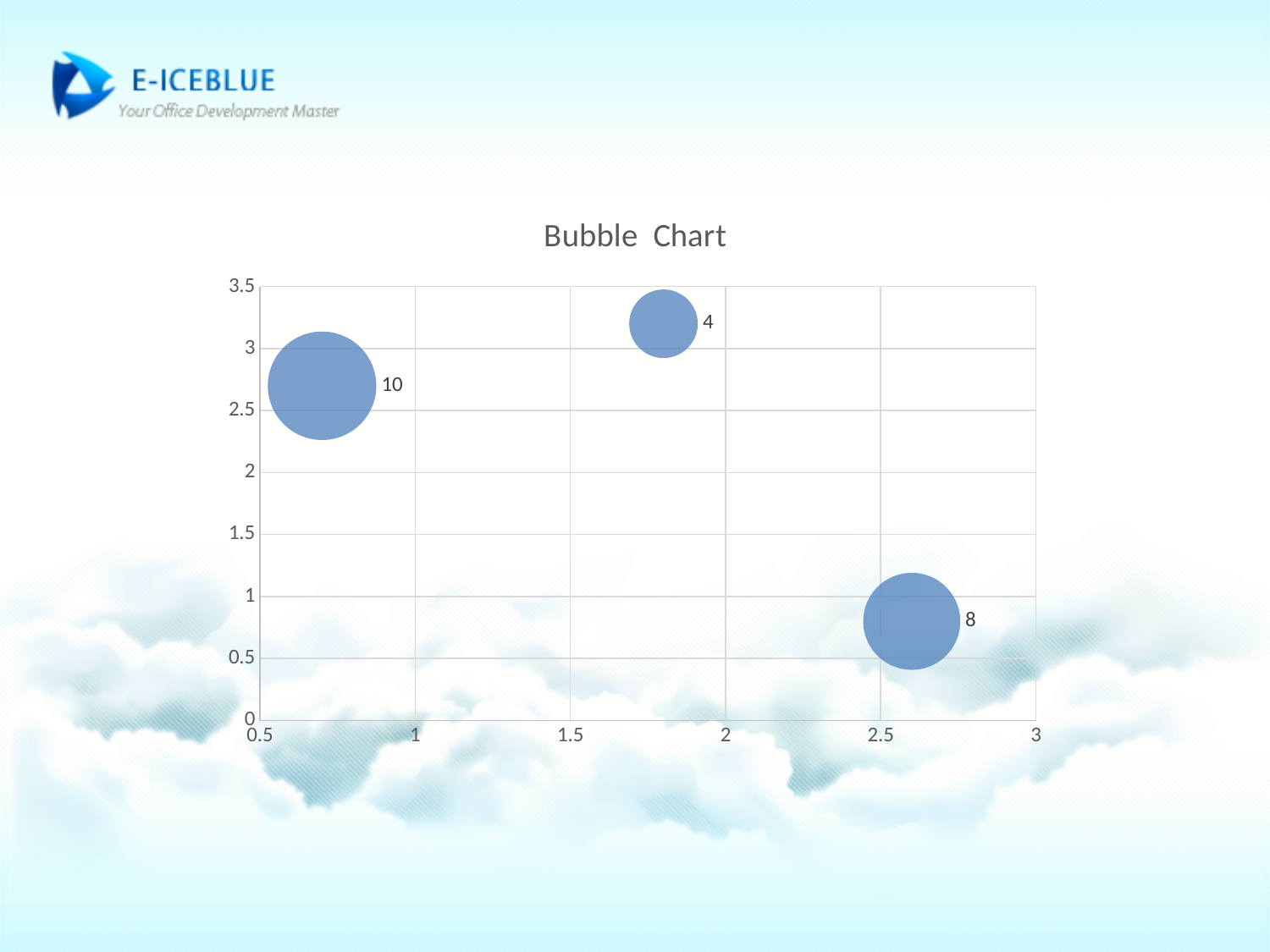

### Chart: Bubble  Chart

| Category | Y-Values |
|---|---|